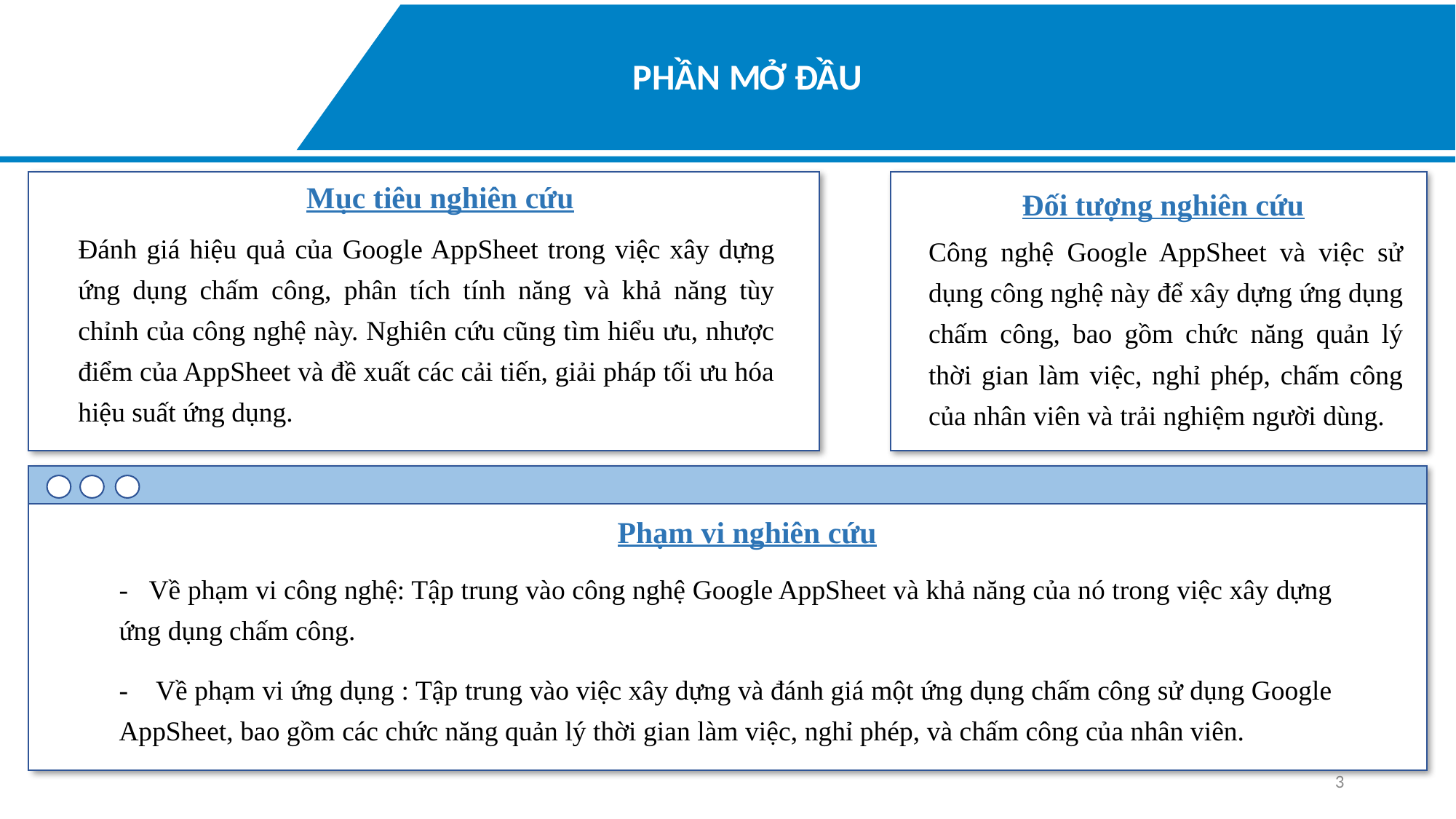

PHẦN MỞ ĐẦU

Mục tiêu nghiên cứu
Đối tượng nghiên cứu
Đánh giá hiệu quả của Google AppSheet trong việc xây dựng ứng dụng chấm công, phân tích tính năng và khả năng tùy chỉnh của công nghệ này. Nghiên cứu cũng tìm hiểu ưu, nhược điểm của AppSheet và đề xuất các cải tiến, giải pháp tối ưu hóa hiệu suất ứng dụng.
Công nghệ Google AppSheet và việc sử dụng công nghệ này để xây dựng ứng dụng chấm công, bao gồm chức năng quản lý thời gian làm việc, nghỉ phép, chấm công của nhân viên và trải nghiệm người dùng.

Phạm vi nghiên cứu
-   Về phạm vi công nghệ: Tập trung vào công nghệ Google AppSheet và khả năng của nó trong việc xây dựng ứng dụng chấm công.
-    Về phạm vi ứng dụng : Tập trung vào việc xây dựng và đánh giá một ứng dụng chấm công sử dụng Google AppSheet, bao gồm các chức năng quản lý thời gian làm việc, nghỉ phép, và chấm công của nhân viên.
3